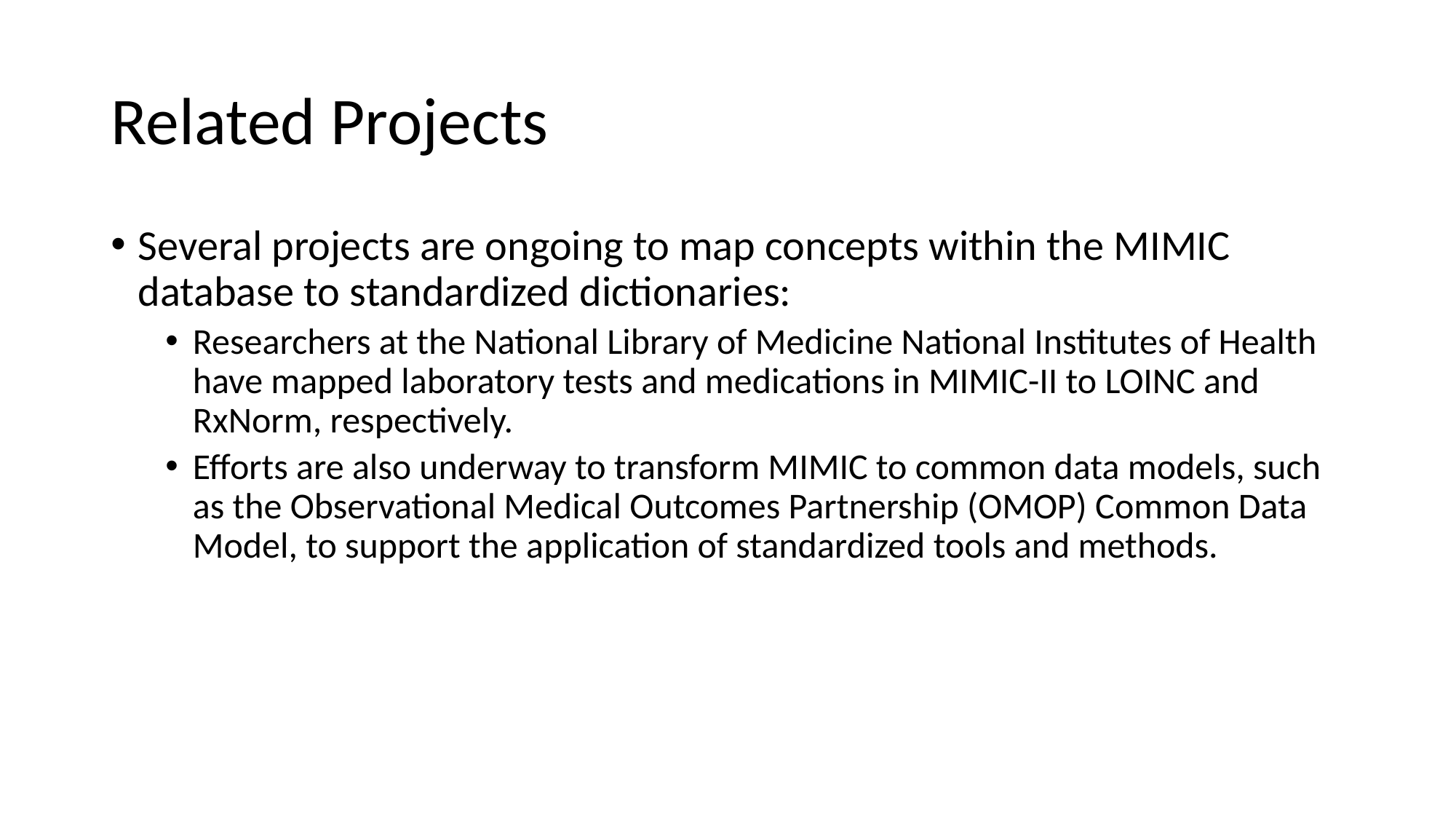

# Related Projects
Several projects are ongoing to map concepts within the MIMIC database to standardized dictionaries:
Researchers at the National Library of Medicine National Institutes of Health have mapped laboratory tests and medications in MIMIC-II to LOINC and RxNorm, respectively.
Efforts are also underway to transform MIMIC to common data models, such as the Observational Medical Outcomes Partnership (OMOP) Common Data Model, to support the application of standardized tools and methods.